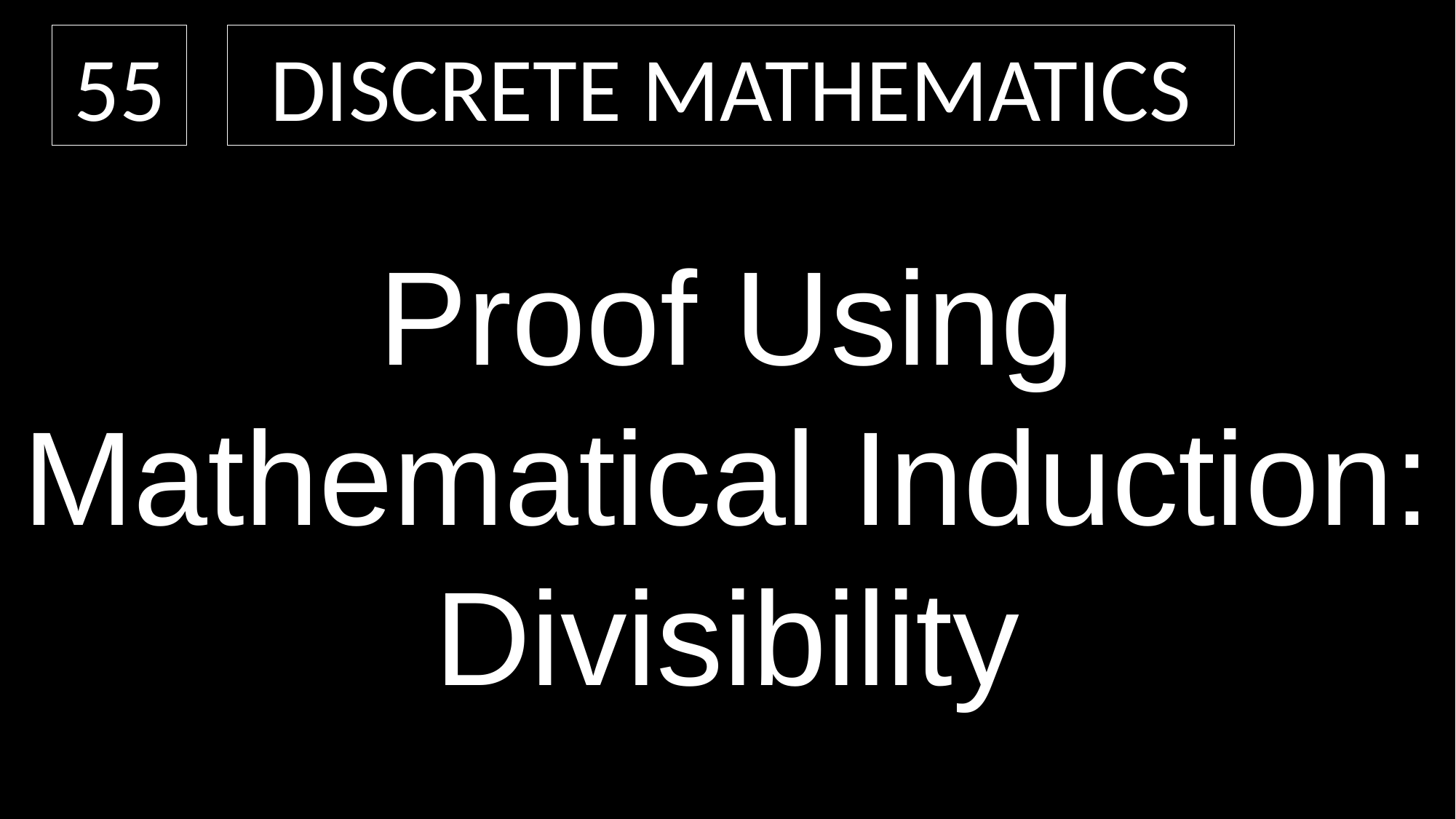

55
Discrete Mathematics
Proof Using Mathematical Induction: Divisibility